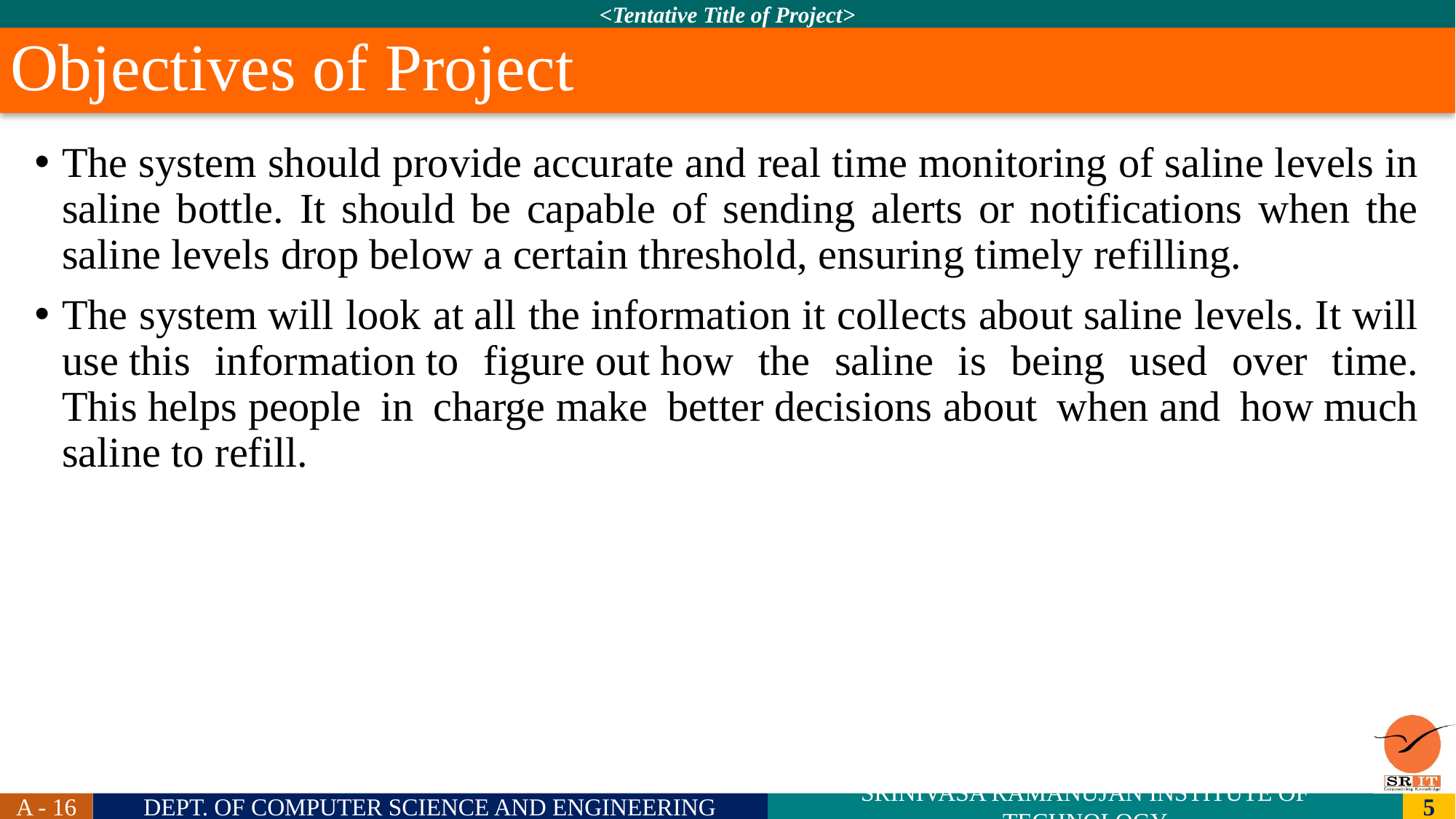

# Objectives of Project
The system should provide accurate and real time monitoring of saline levels in saline bottle. It should be capable of sending alerts or notifications when the saline levels drop below a certain threshold, ensuring timely refilling.
The system will look at all the information it collects about saline levels. It will use this information to figure out how the saline is being used over time. This helps people in charge make better decisions about when and how much saline to refill.